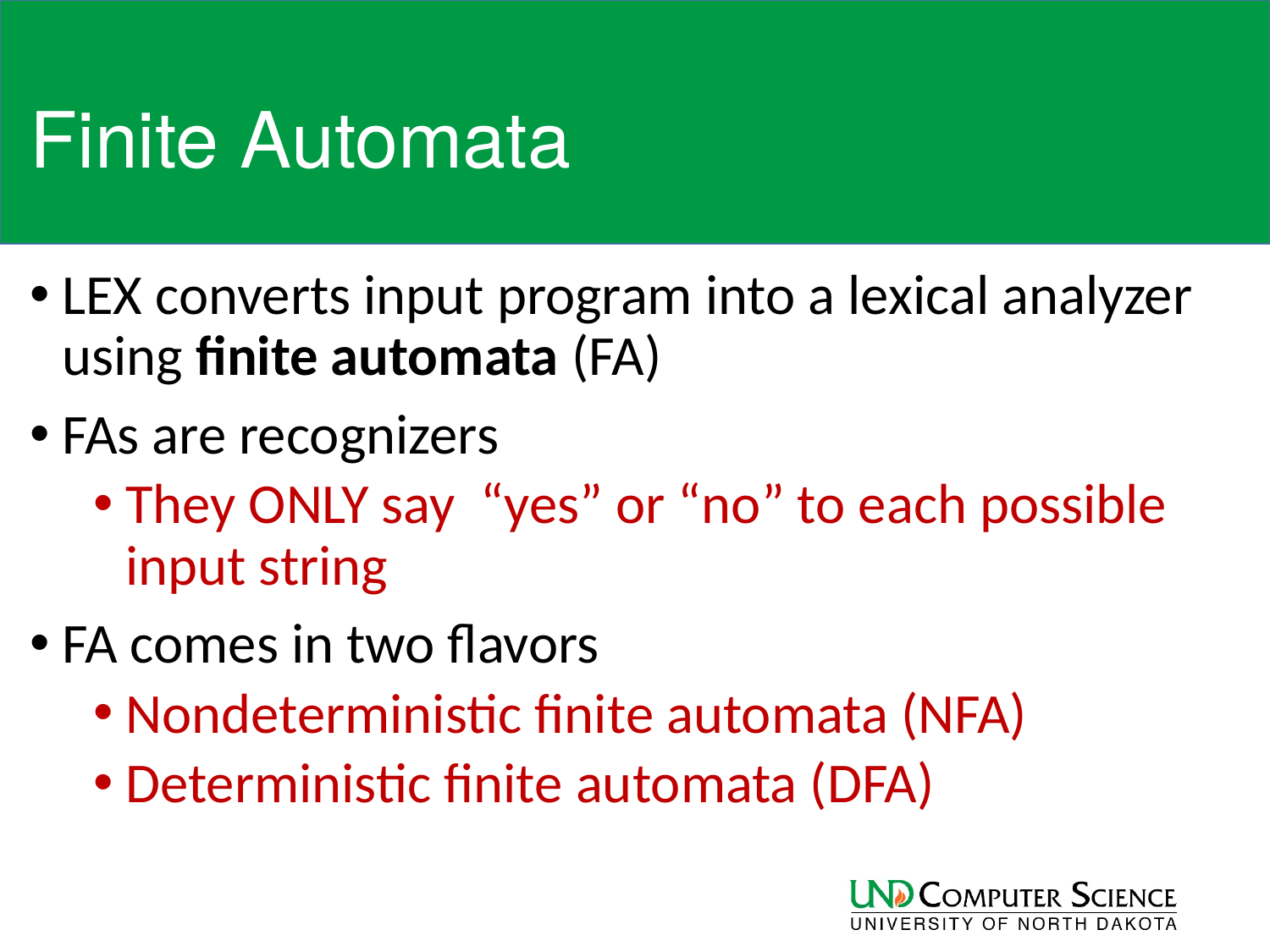

# Finite Automata
LEX converts input program into a lexical analyzer using finite automata (FA)
FAs are recognizers
They ONLY say  “yes” or “no” to each possible input string
FA comes in two flavors
Nondeterministic finite automata (NFA)
Deterministic finite automata (DFA)